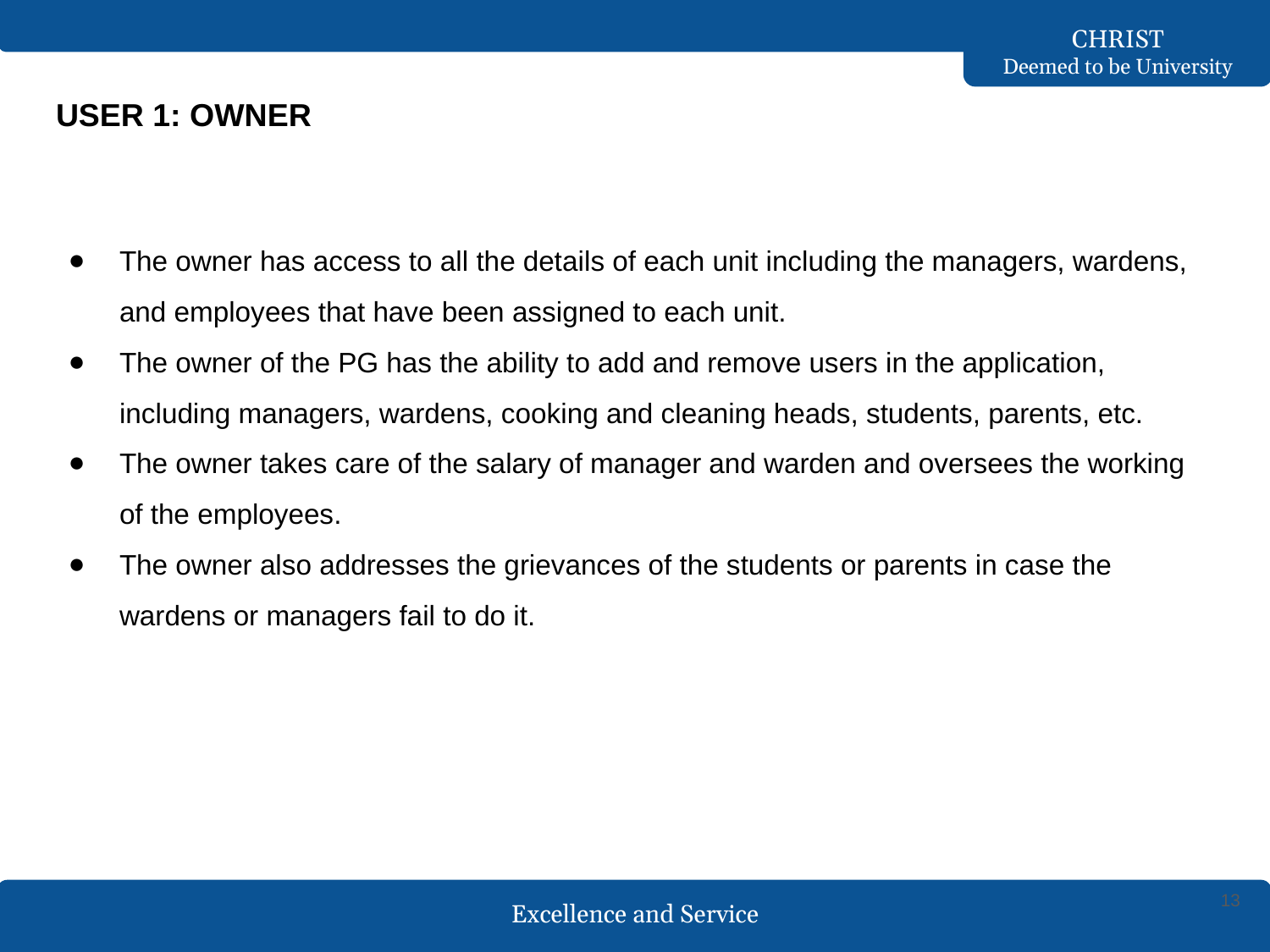

# USER 1: OWNER
The owner has access to all the details of each unit including the managers, wardens, and employees that have been assigned to each unit.
The owner of the PG has the ability to add and remove users in the application, including managers, wardens, cooking and cleaning heads, students, parents, etc.
The owner takes care of the salary of manager and warden and oversees the working of the employees.
The owner also addresses the grievances of the students or parents in case the wardens or managers fail to do it.

13